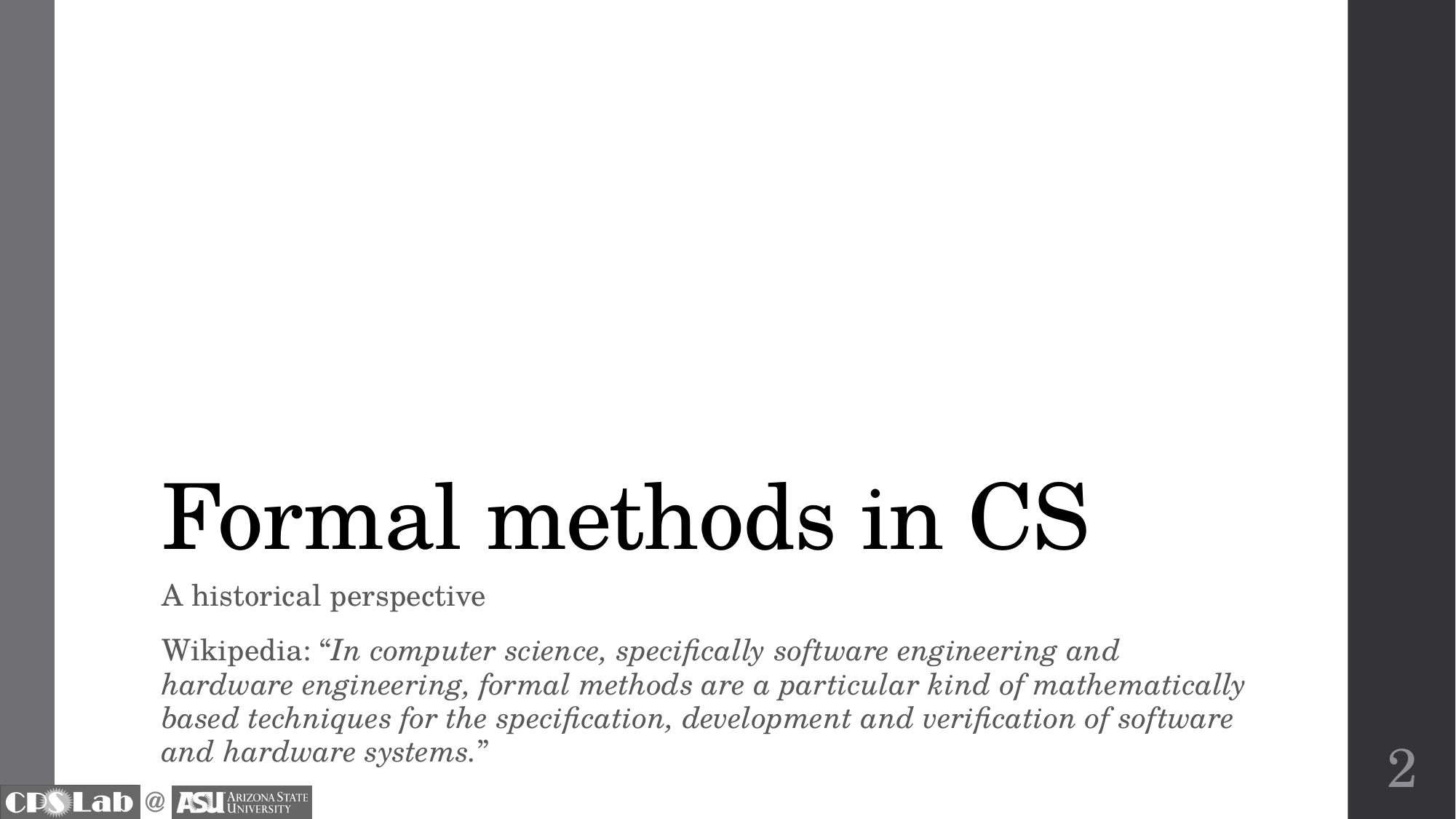

# Formal methods in CS
A historical perspective
Wikipedia: “In computer science, specifically software engineering and hardware engineering, formal methods are a particular kind of mathematically based techniques for the specification, development and verification of software and hardware systems.”
2